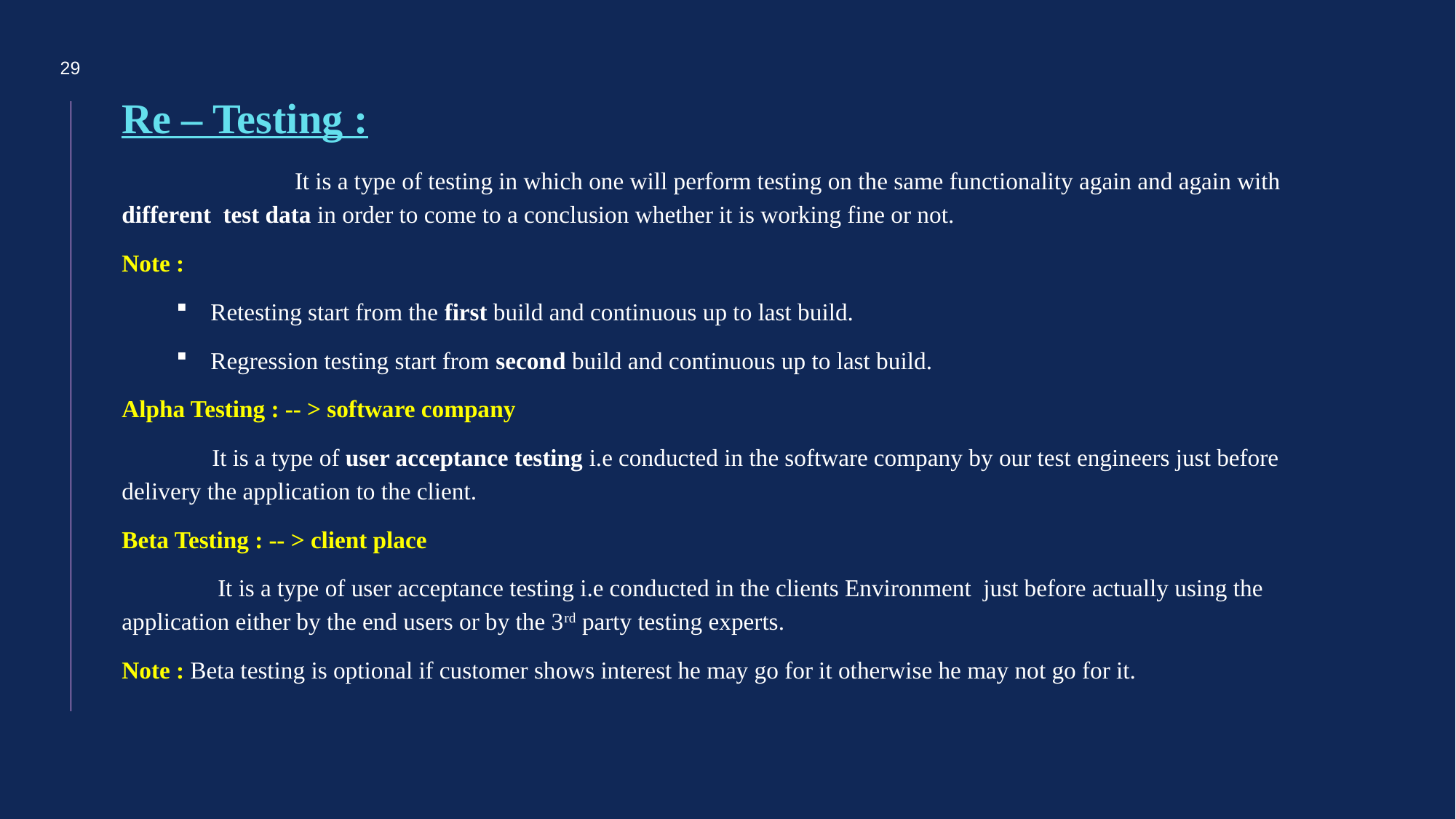

29
Re – Testing :
                         It is a type of testing in which one will perform testing on the same functionality again and again with different  test data in order to come to a conclusion whether it is working fine or not.
Note :
Retesting start from the first build and continuous up to last build.
Regression testing start from second build and continuous up to last build.
Alpha Testing : -- > software company
               It is a type of user acceptance testing i.e conducted in the software company by our test engineers just before delivery the application to the client.
Beta Testing : -- > client place
                It is a type of user acceptance testing i.e conducted in the clients Environment  just before actually using the application either by the end users or by the 3rd party testing experts.
Note : Beta testing is optional if customer shows interest he may go for it otherwise he may not go for it.